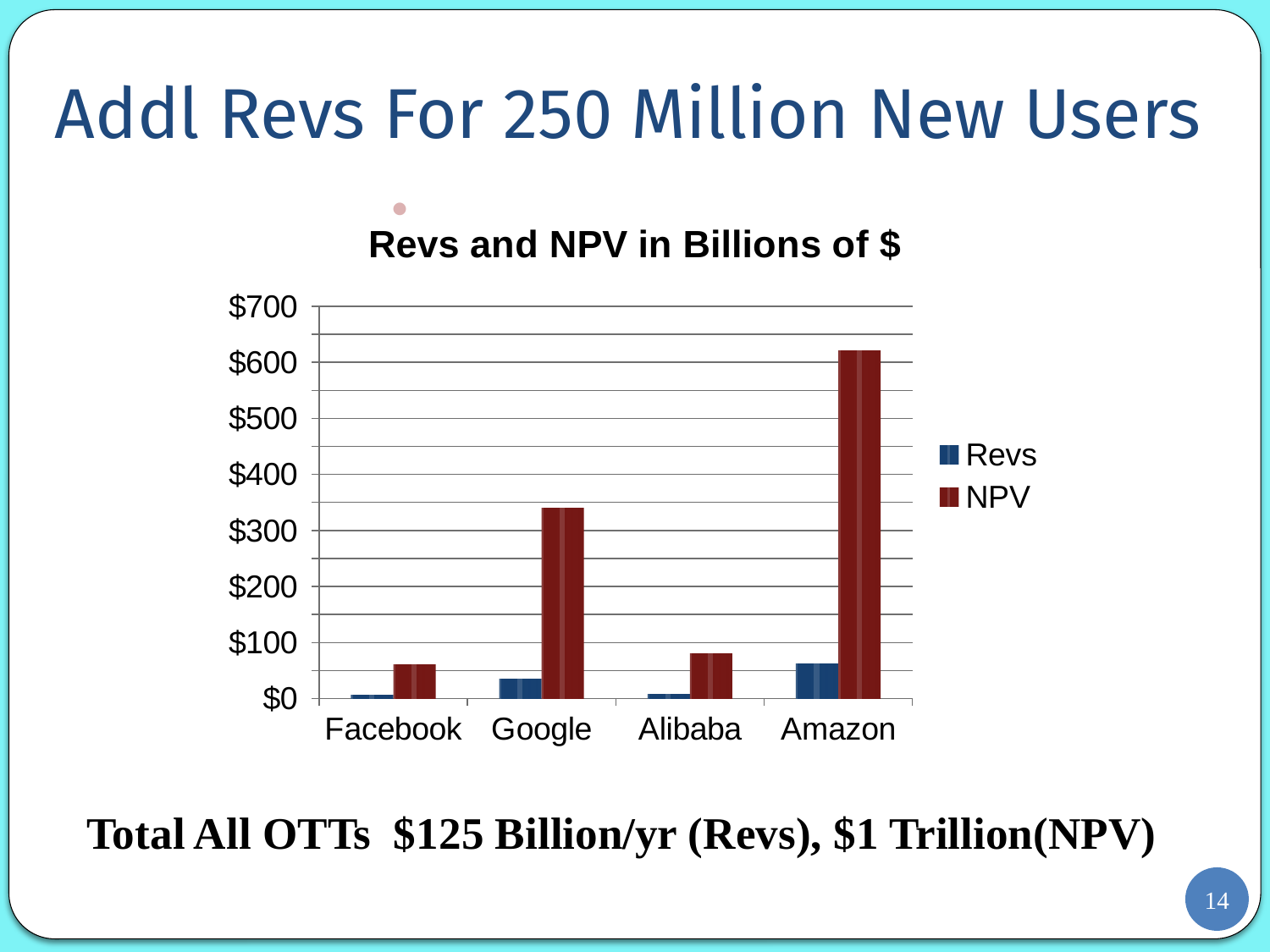

# Addl Revs For 250 Million New Users

Total All OTTs  $125 Billion/yr (Revs), $1 Trillion(NPV)

### Chart: Revs and NPV in Billions of $

| Category | Revs | NPV |
|---|---|---|
| Facebook | 6.0 | 60.0 |
| Google | 34.0 | 340.0 |
| Alibaba | 8.0 | 80.0 |
| Amazon | 62.0 | 620.0 |
14